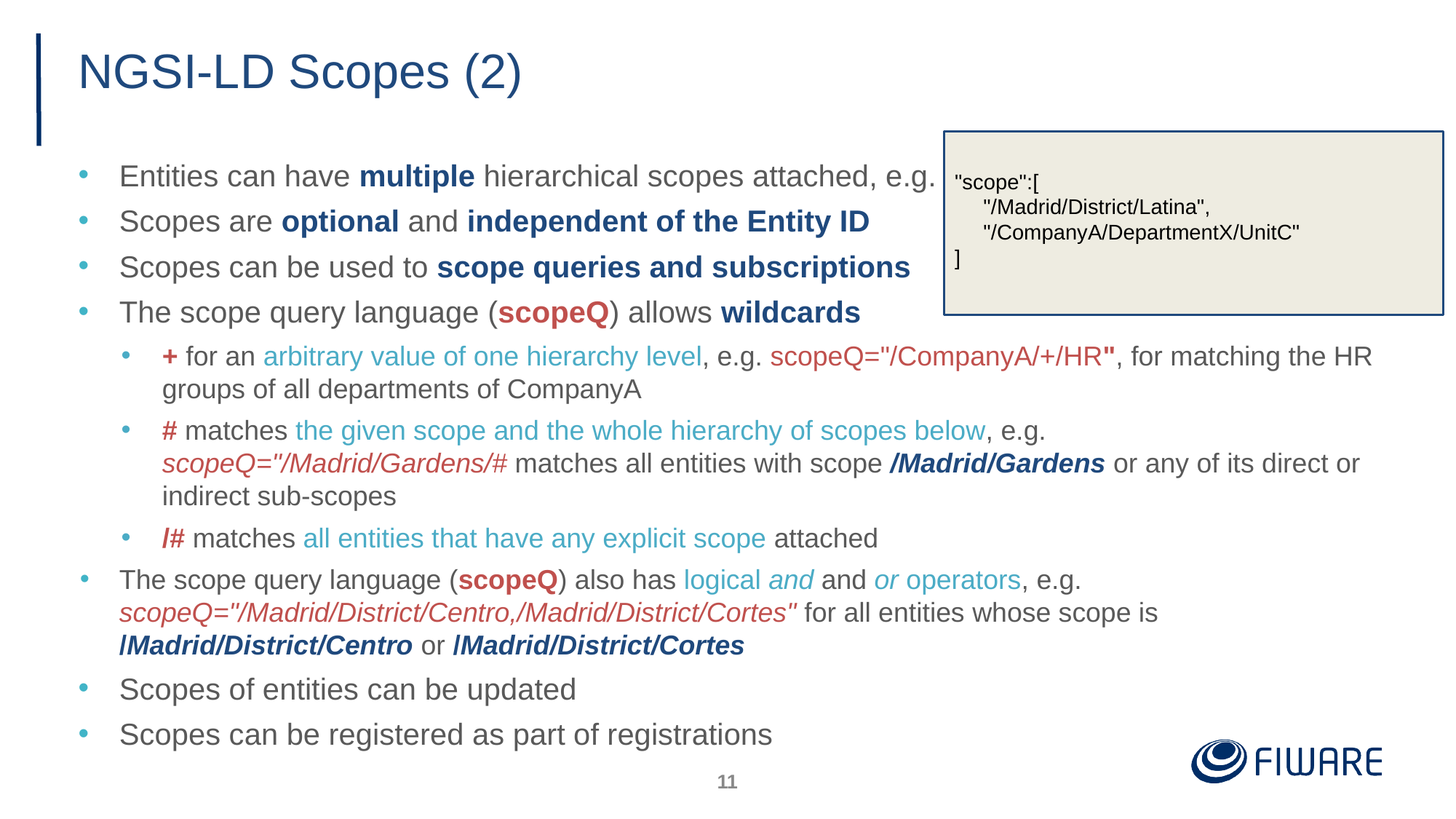

# NGSI-LD Scopes (2)

"scope":[
   "/Madrid/District/Latina",
   "/CompanyA/DepartmentX/UnitC"
]
Entities can have multiple hierarchical scopes attached, e.g.
Scopes are optional and independent of the Entity ID
Scopes can be used to scope queries and subscriptions
The scope query language (scopeQ) allows wildcards
+ for an arbitrary value of one hierarchy level, e.g. scopeQ="/CompanyA/+/HR", for matching the HR groups of all departments of CompanyA
# matches the given scope and the whole hierarchy of scopes below, e.g. scopeQ="/Madrid/Gardens/# matches all entities with scope /Madrid/Gardens or any of its direct or indirect sub-scopes
/# matches all entities that have any explicit scope attached
The scope query language (scopeQ) also has logical and and or operators, e.g. scopeQ="/Madrid/District/Centro,/Madrid/District/Cortes" for all entities whose scope is /Madrid/District/Centro or /Madrid/District/Cortes
Scopes of entities can be updated
Scopes can be registered as part of registrations

11